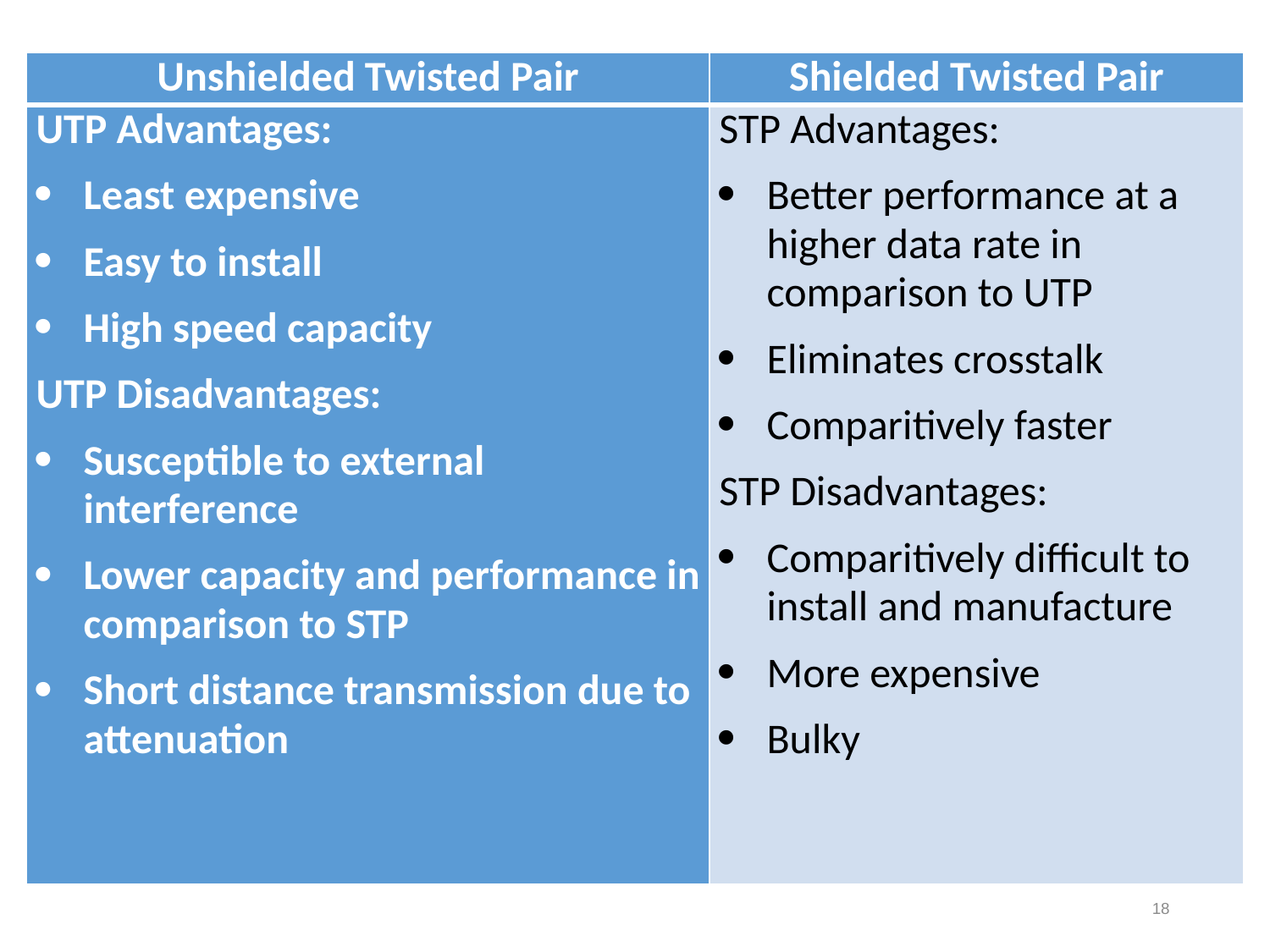

#
| Unshielded Twisted Pair | Shielded Twisted Pair |
| --- | --- |
| UTP Advantages: Least expensive Easy to install High speed capacity UTP Disadvantages: Susceptible to external interference Lower capacity and performance in comparison to STP Short distance transmission due to attenuation | STP Advantages: Better performance at a higher data rate in comparison to UTP Eliminates crosstalk Comparitively faster STP Disadvantages: Comparitively difficult to install and manufacture More expensive Bulky |
18